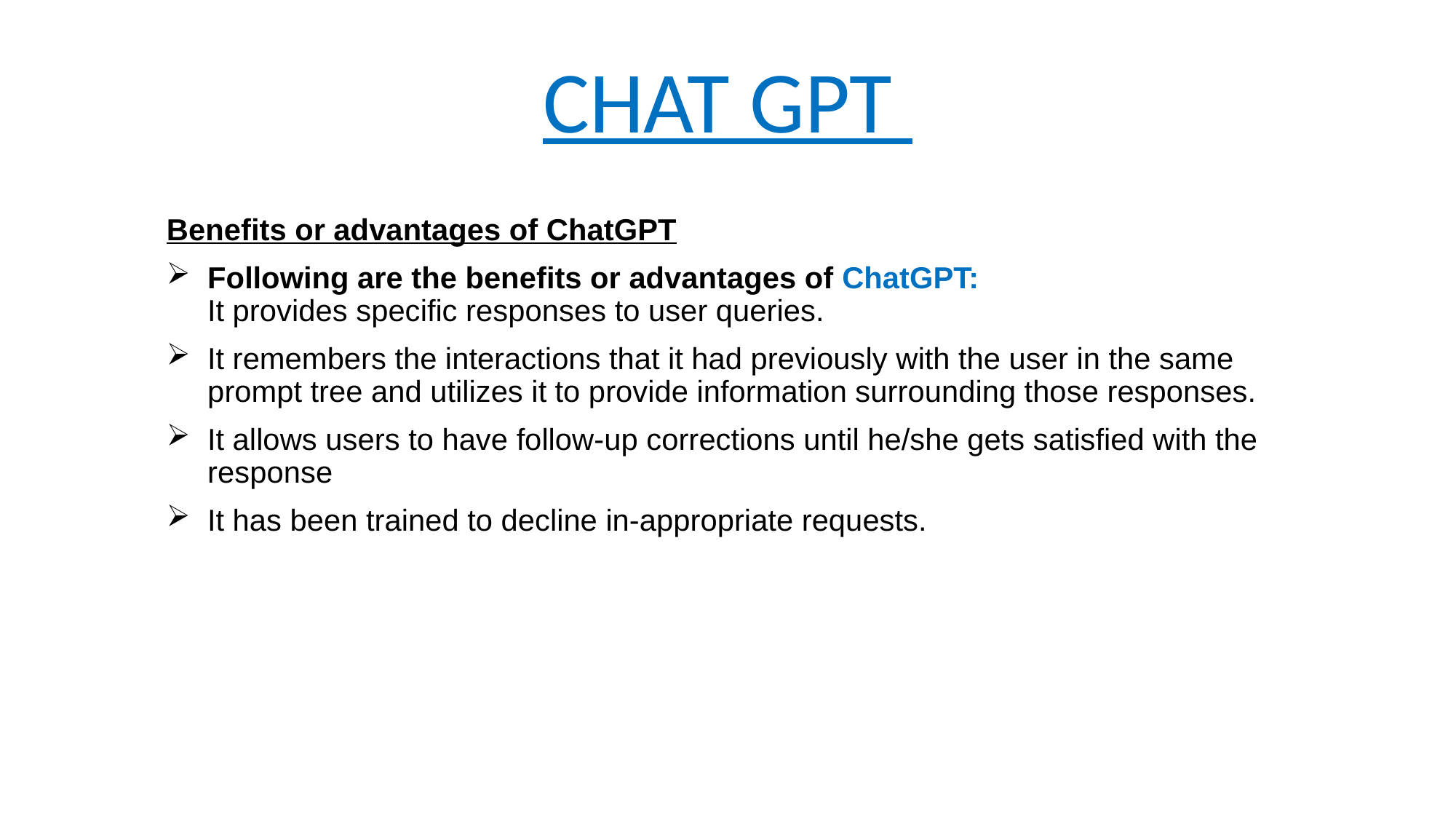

# CHAT GPT

Benefits or advantages of ChatGPT
Following are the benefits or advantages of ChatGPT:
It provides specific responses to user queries.
It remembers the interactions that it had previously with the user in the same prompt tree and utilizes it to provide information surrounding those responses.
It allows users to have follow-up corrections until he/she gets satisfied with the response
It has been trained to decline in-appropriate requests.